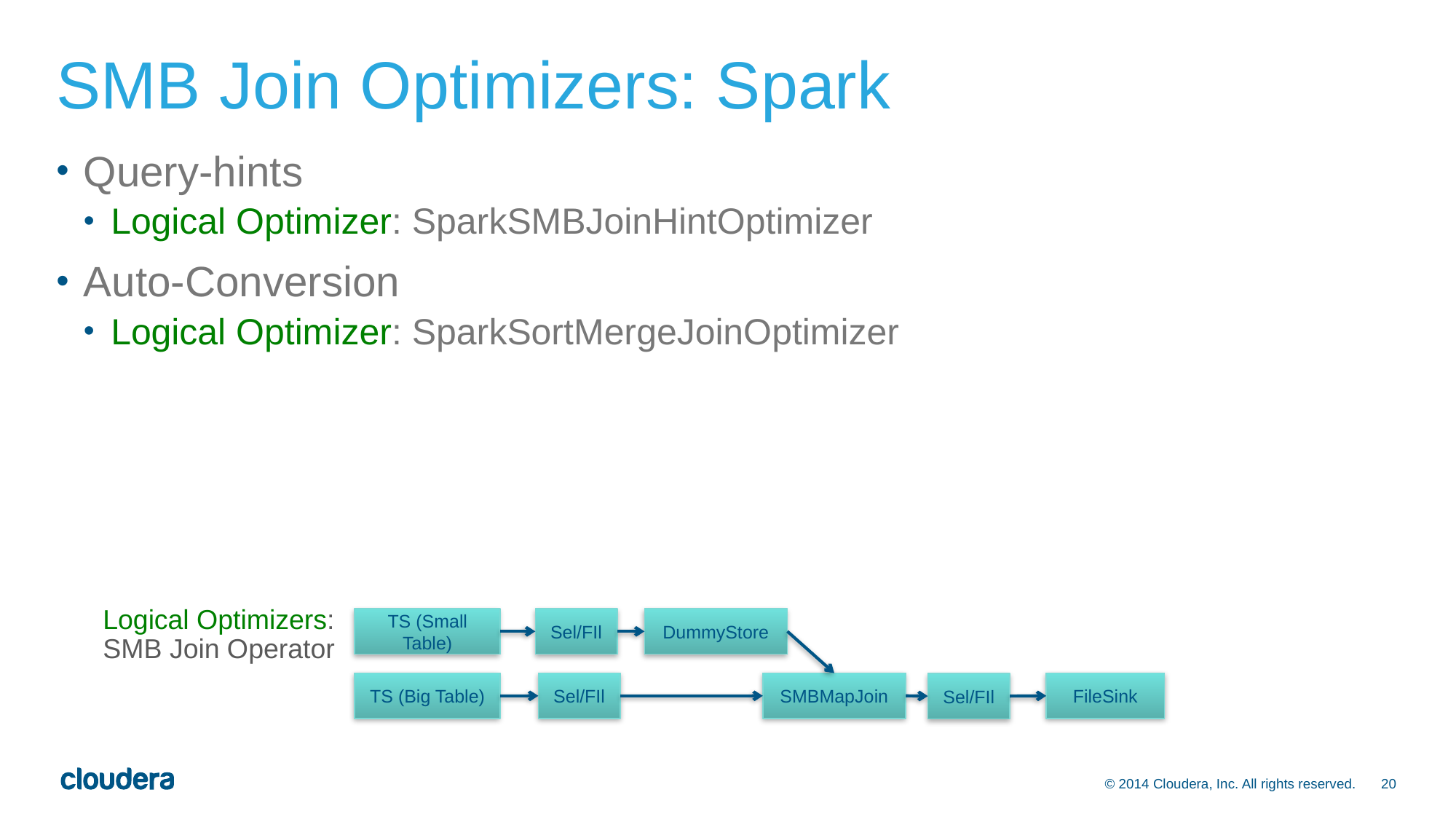

# SMB Join Optimizers: Spark
Query-hints
Logical Optimizer: SparkSMBJoinHintOptimizer
Auto-Conversion
Logical Optimizer: SparkSortMergeJoinOptimizer

Logical Optimizers:
SMB Join Operator
TS (Small Table)
Sel/FIl
DummyStore
TS (Big Table)
Sel/FIl
SMBMapJoin
FileSink
Sel/FIl